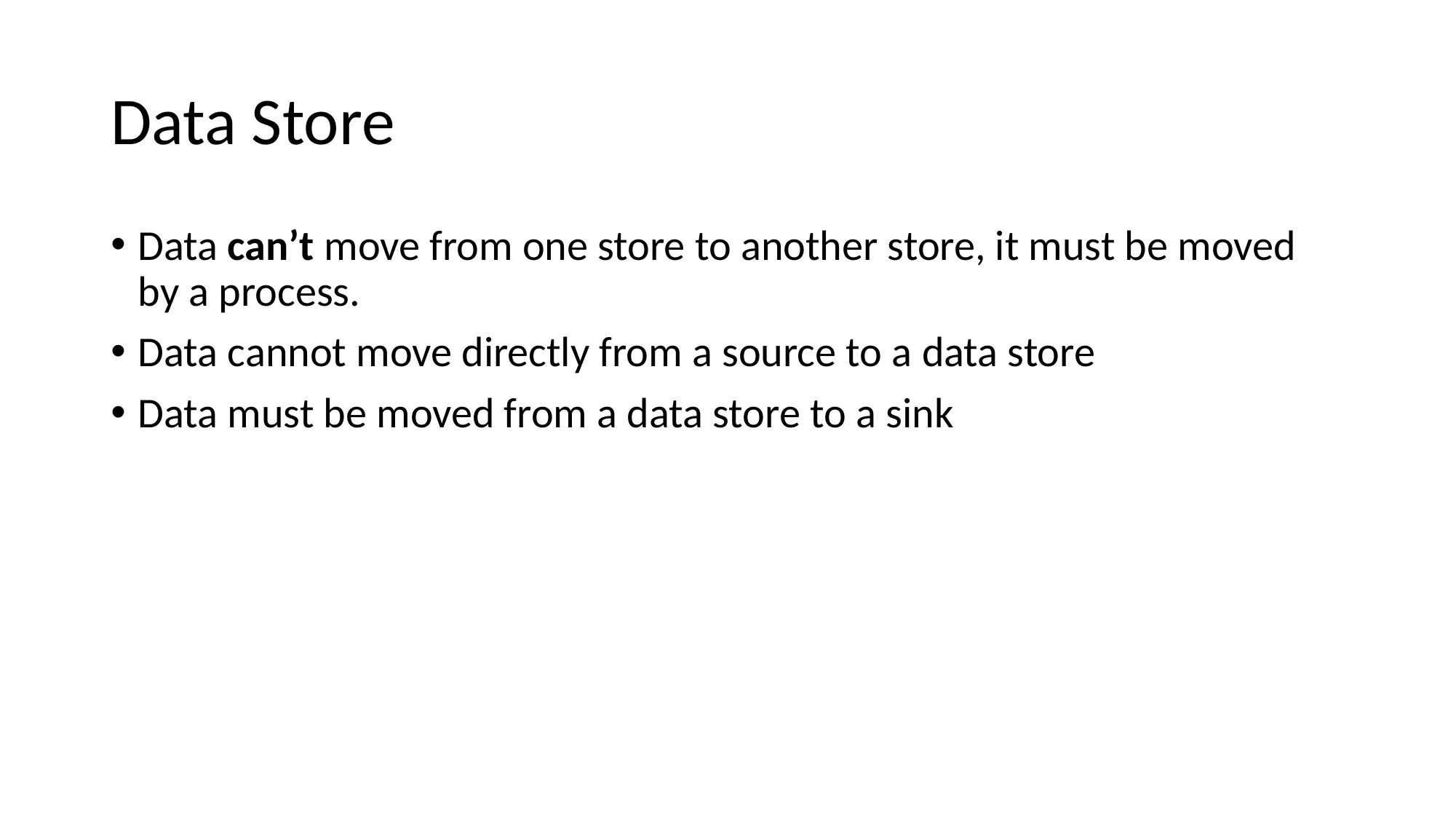

# Data Store
Data can’t move from one store to another store, it must be moved by a process.
Data cannot move directly from a source to a data store
Data must be moved from a data store to a sink